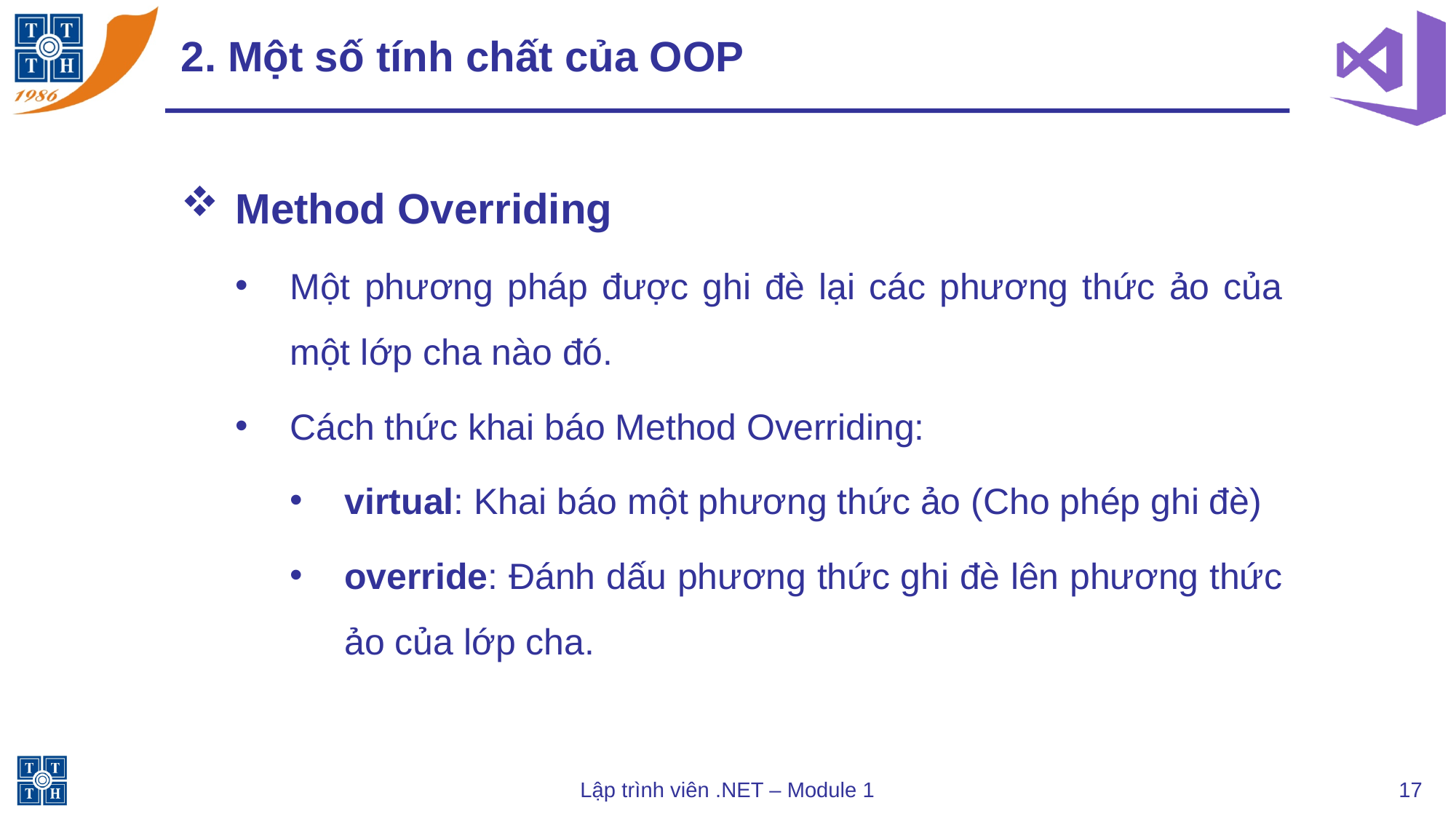

# 2. Một số tính chất của OOP
Method Overriding
Một phương pháp được ghi đè lại các phương thức ảo của một lớp cha nào đó.
Cách thức khai báo Method Overriding:
virtual: Khai báo một phương thức ảo (Cho phép ghi đè)
override: Đánh dấu phương thức ghi đè lên phương thức ảo của lớp cha.